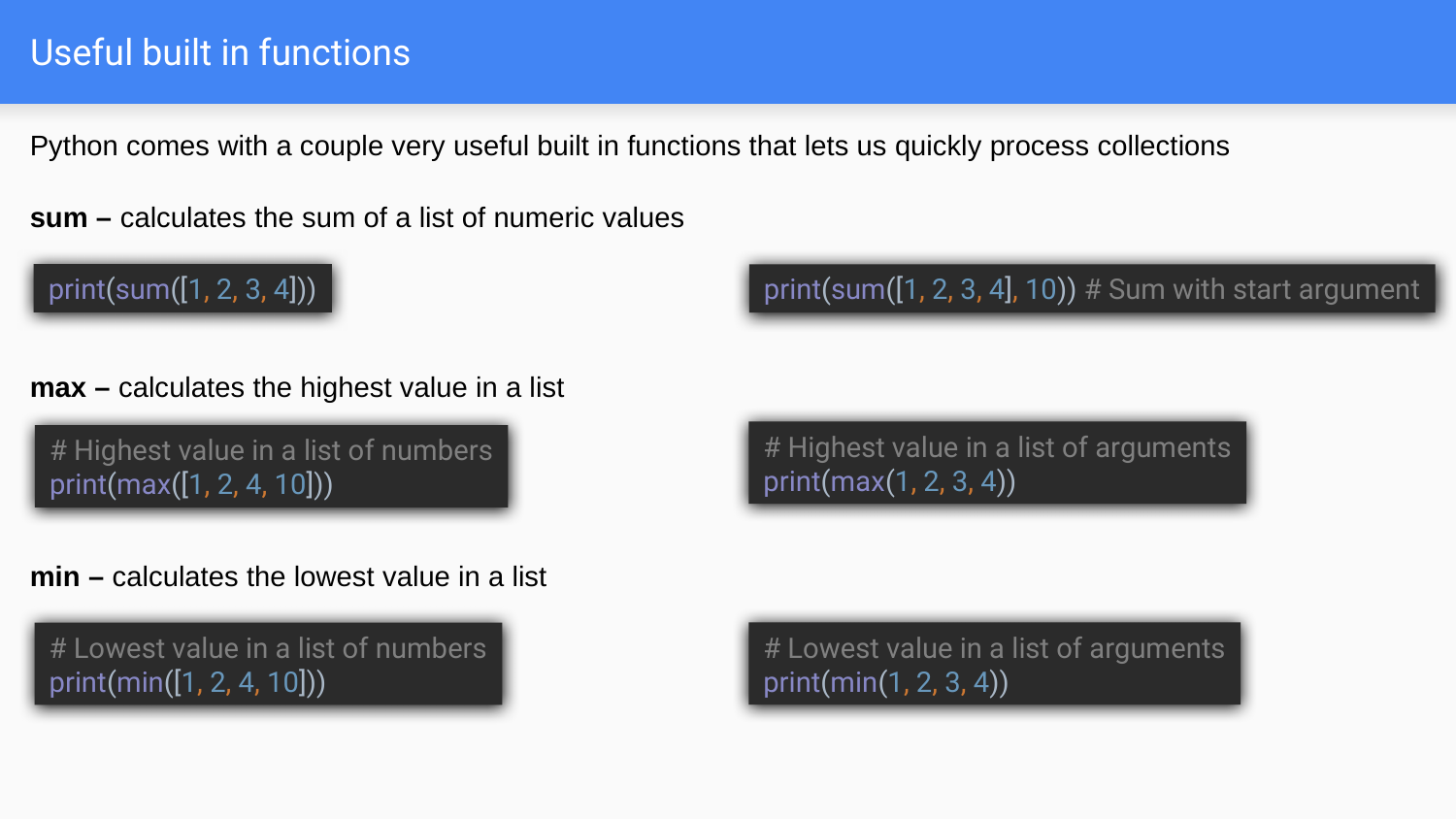

# Useful built in functions
Python comes with a couple very useful built in functions that lets us quickly process collections
sum – calculates the sum of a list of numeric values
print(sum([1, 2, 3, 4]))
print(sum([1, 2, 3, 4], 10)) # Sum with start argument
max – calculates the highest value in a list
# Highest value in a list of arguments print(max(1, 2, 3, 4))
# Highest value in a list of numbers print(max([1, 2, 4, 10]))
min – calculates the lowest value in a list
# Lowest value in a list of arguments print(min(1, 2, 3, 4))
# Lowest value in a list of numbers print(min([1, 2, 4, 10]))